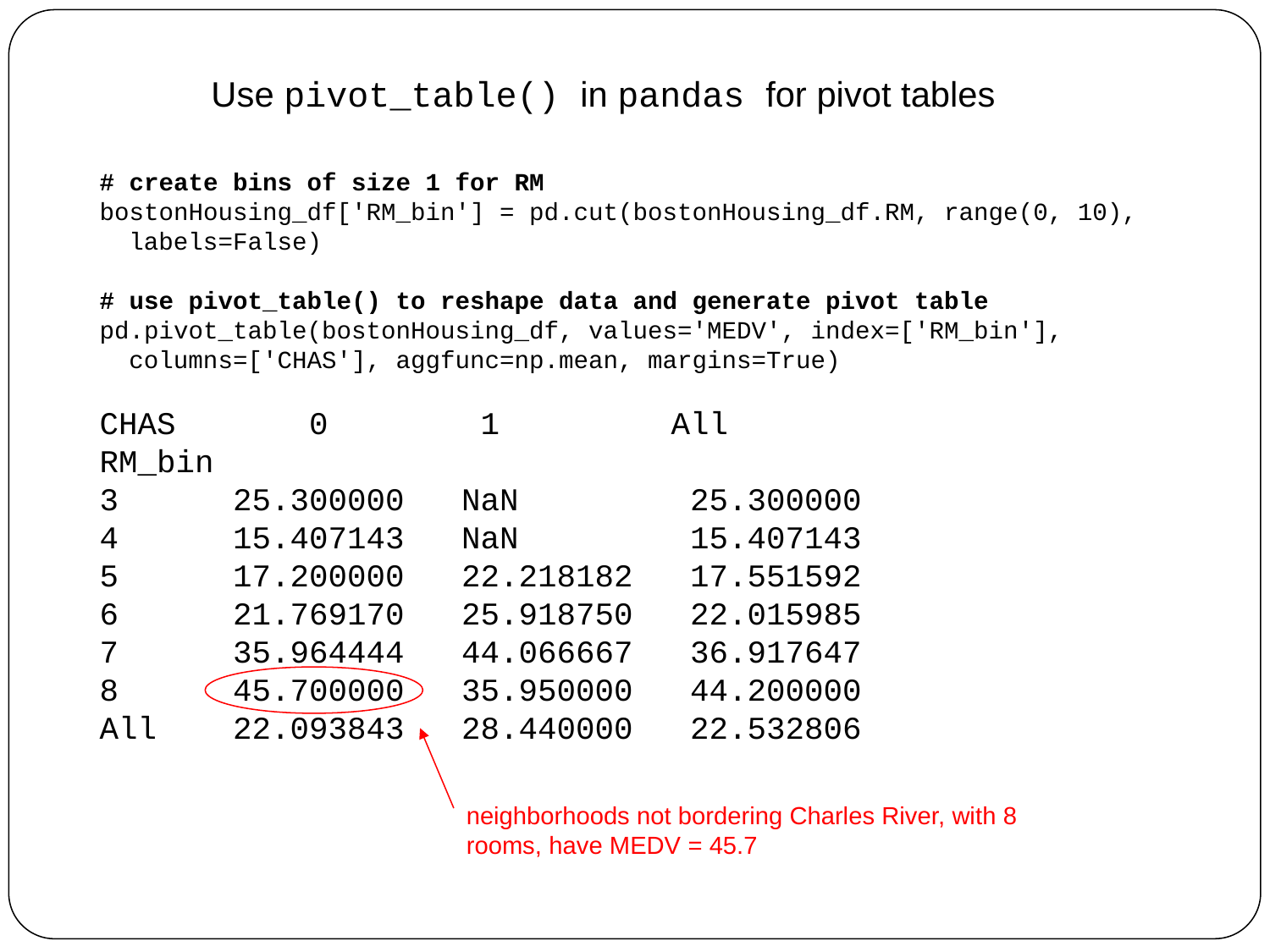

Use pivot_table() in pandas for pivot tables
# create bins of size 1 for RM
bostonHousing_df['RM_bin'] = pd.cut(bostonHousing_df.RM, range(0, 10),
  labels=False)

# use pivot_table() to reshape data and generate pivot table
pd.pivot_table(bostonHousing_df, values='MEDV', index=['RM_bin'],
  columns=['CHAS'], aggfunc=np.mean, margins=True)

CHAS       0        1         All
RM_bin
3      25.300000   NaN         25.300000
4      15.407143   NaN         15.407143
5      17.200000   22.218182   17.551592
6      21.769170   25.918750   22.015985
7      35.964444   44.066667   36.917647
8      45.700000   35.950000   44.200000
All    22.093843   28.440000   22.532806

neighborhoods not bordering Charles River, with 8 rooms, have MEDV = 45.7